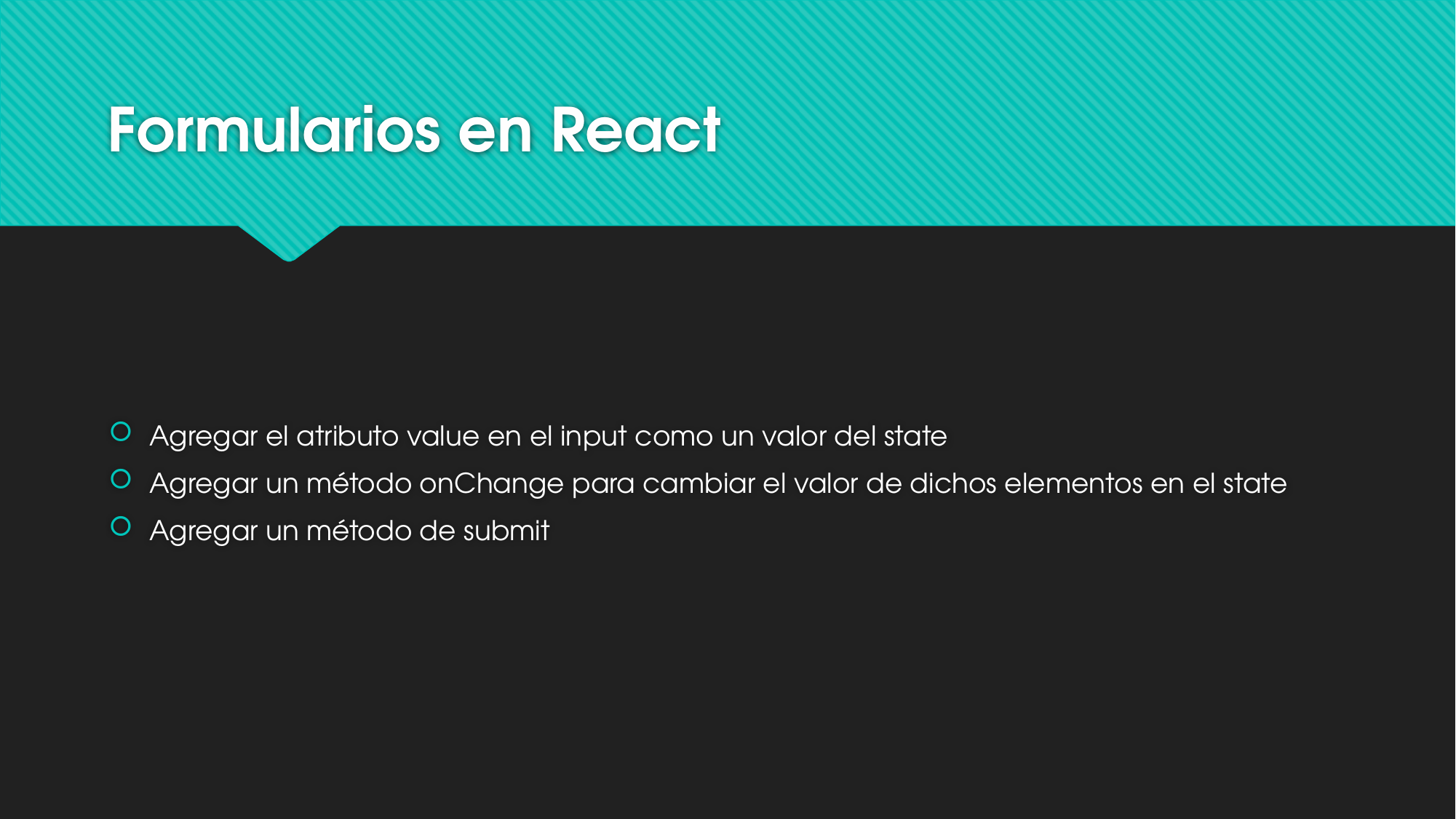

# Formularios en React
Agregar el atributo value en el input como un valor del state
Agregar un método onChange para cambiar el valor de dichos elementos en el state
Agregar un método de submit